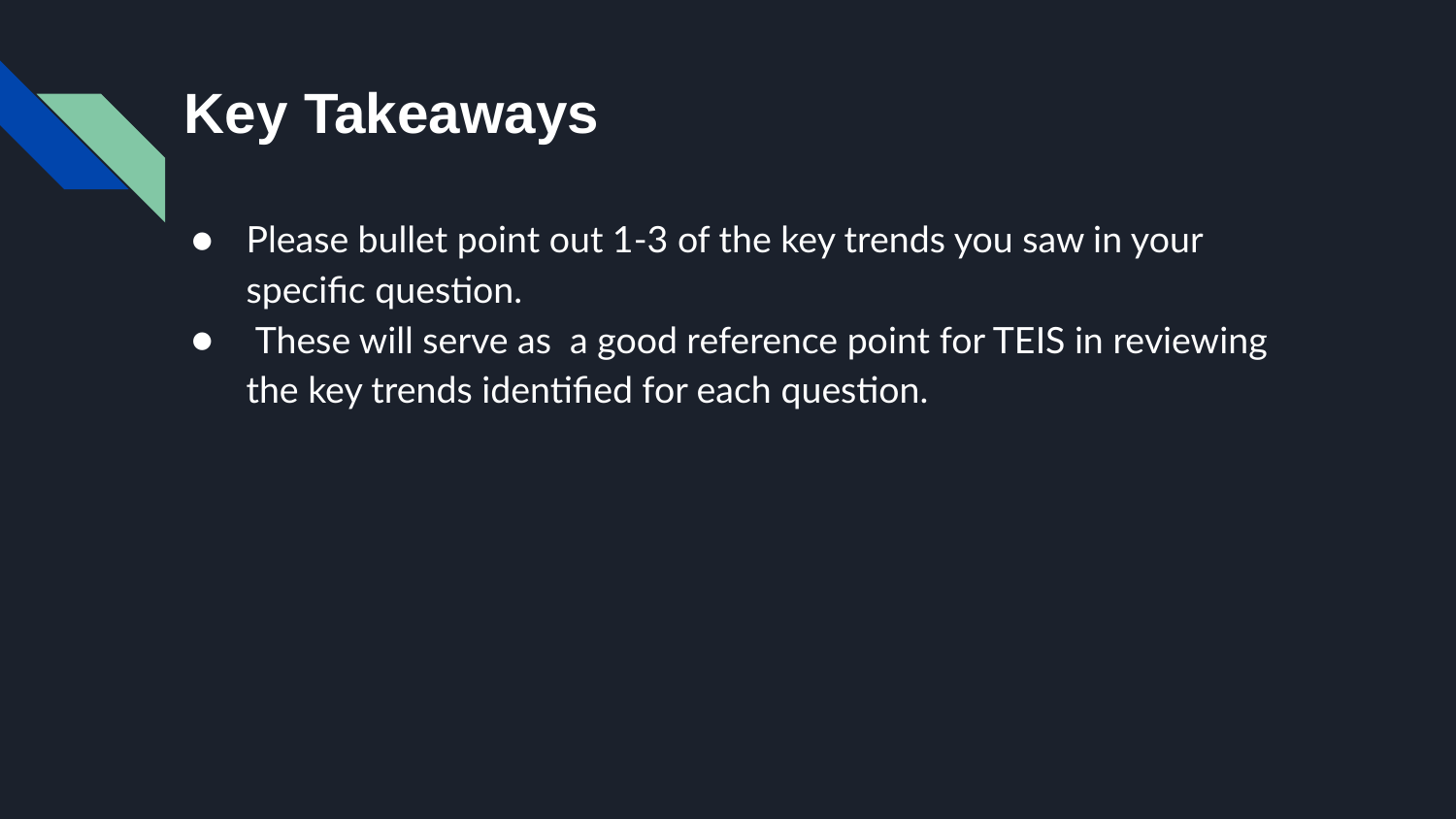

# Key Takeaways
Please bullet point out 1-3 of the key trends you saw in your specific question.
 These will serve as  a good reference point for TEIS in reviewing the key trends identified for each question.